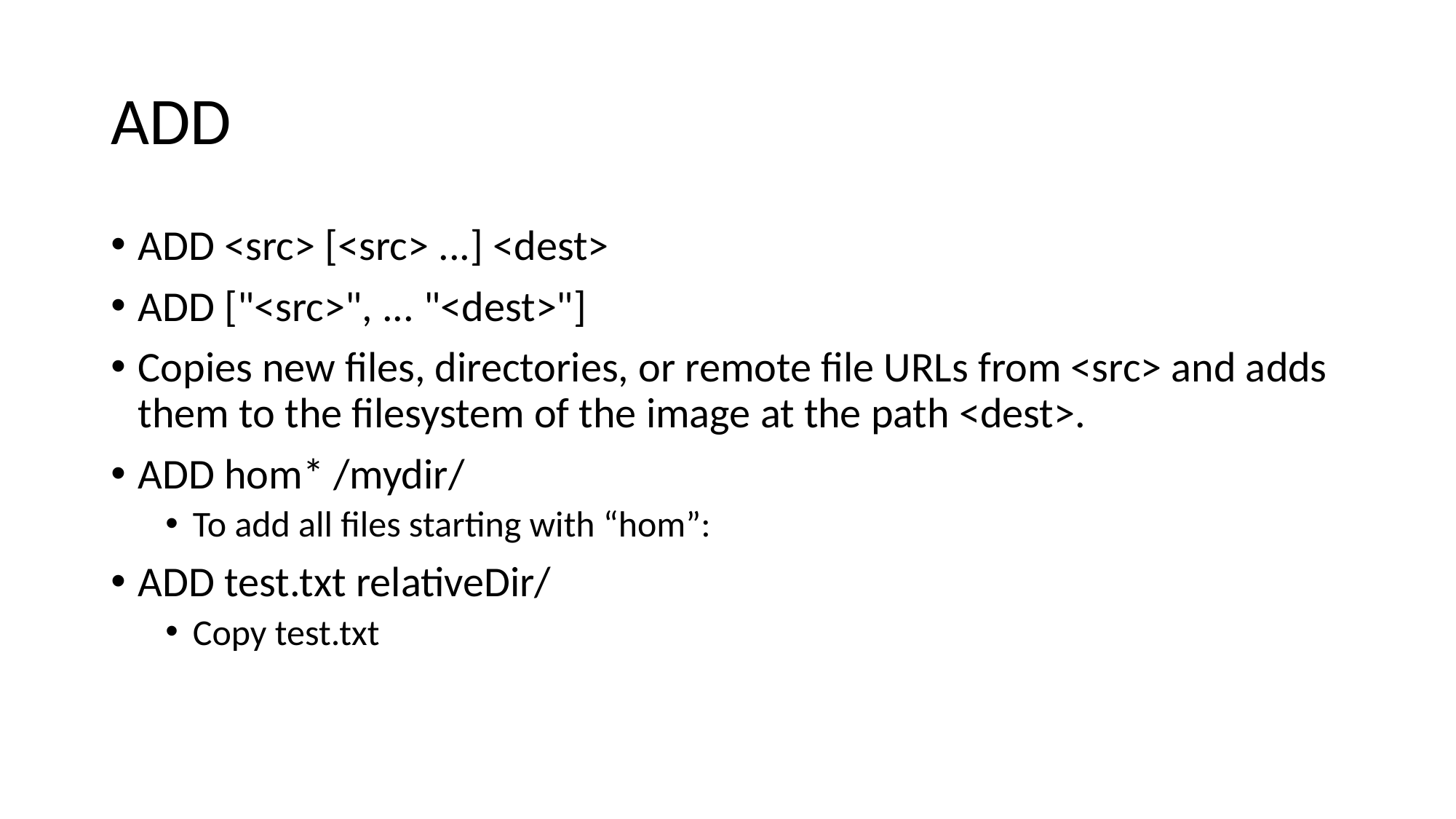

# ADD
ADD <src> [<src> ...] <dest>
ADD ["<src>", ... "<dest>"]
Copies new files, directories, or remote file URLs from <src> and adds them to the filesystem of the image at the path <dest>.
ADD hom* /mydir/
To add all files starting with “hom”:
ADD test.txt relativeDir/
Copy test.txt